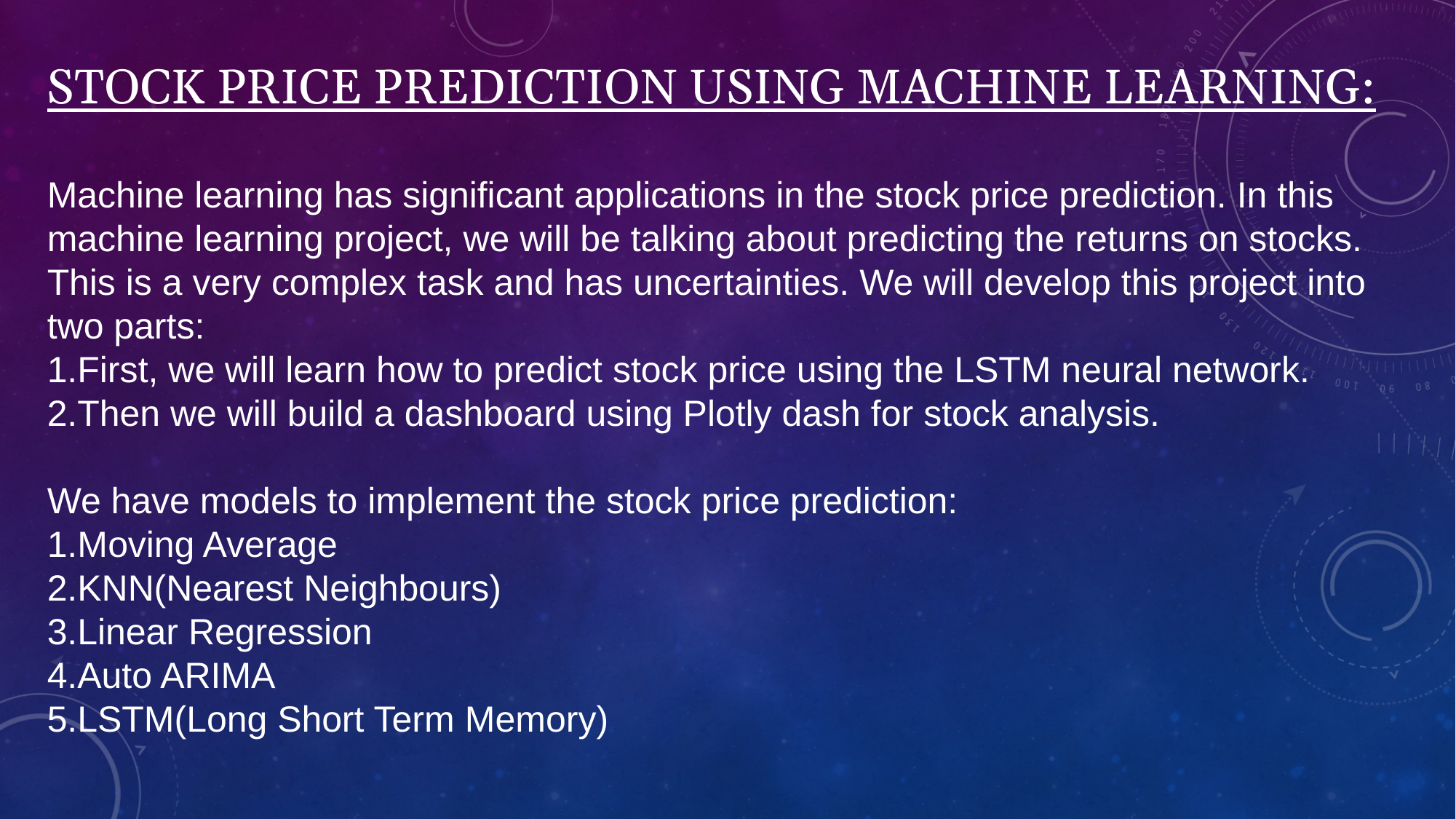

STOCK PRICE PREDICTION USING MACHINE LEARNING:

Machine learning has significant applications in the stock price prediction. In this machine learning project, we will be talking about predicting the returns on stocks. This is a very complex task and has uncertainties. We will develop this project into two parts:
First, we will learn how to predict stock price using the LSTM neural network.
Then we will build a dashboard using Plotly dash for stock analysis.

We have models to implement the stock price prediction:
1.Moving Average
2.KNN(Nearest Neighbours)
3.Linear Regression
4.Auto ARIMA
5.LSTM(Long Short Term Memory)